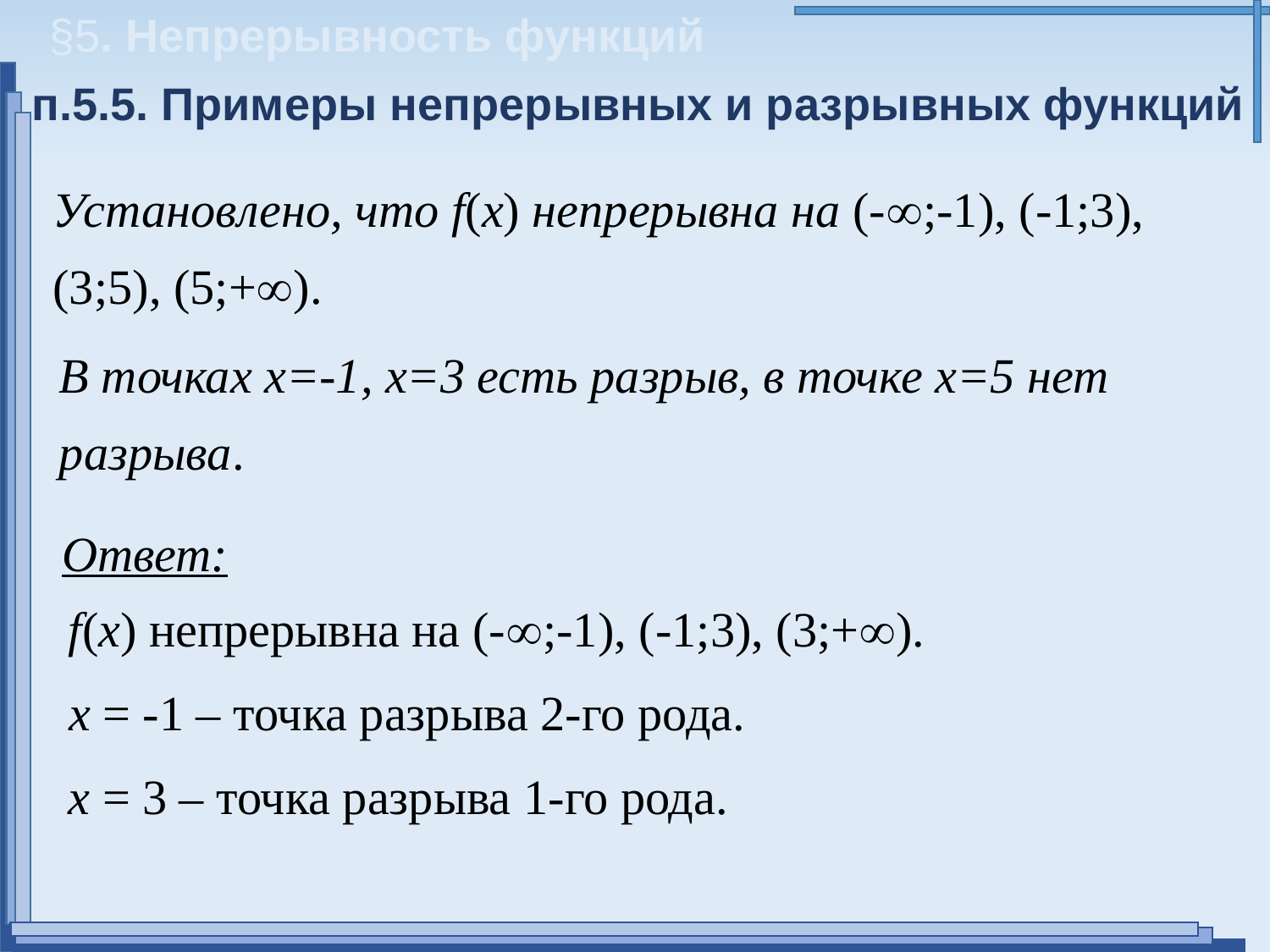

§5. Непрерывность функций

п.5.5. Примеры непрерывных и разрывных функций

Установлено, что f(x) непрерывна на (-∞;-1), (-1;3), (3;5), (5;+∞).
В точках х=-1, х=3 есть разрыв, в точке х=5 нет разрыва.
Ответ:
f(x) непрерывна на (-∞;-1), (-1;3), (3;+∞).
х = -1 – точка разрыва 2-го рода.
х = 3 – точка разрыва 1-го рода.